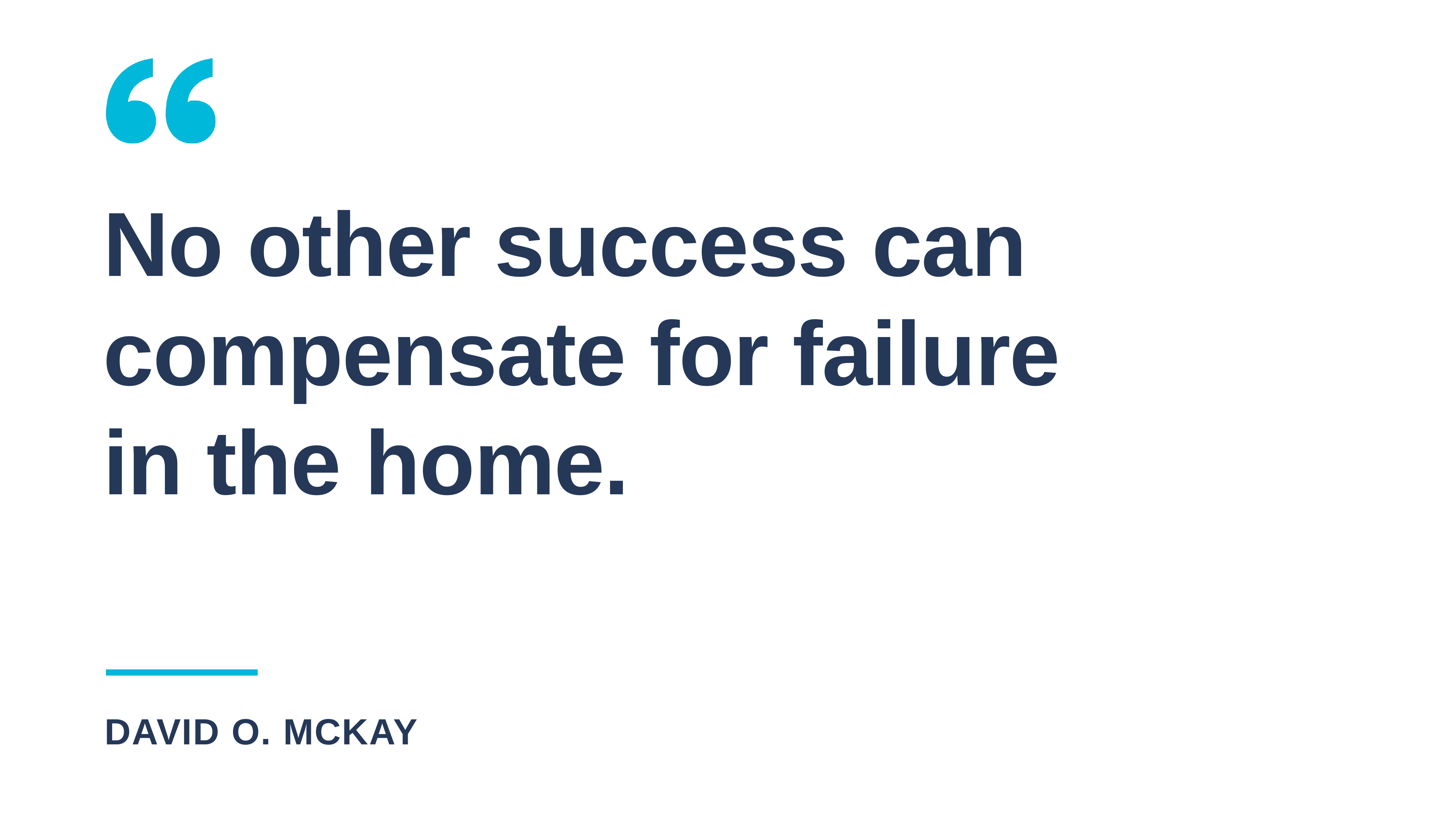

No other success can compensate for failure in the home.
David O. McKay